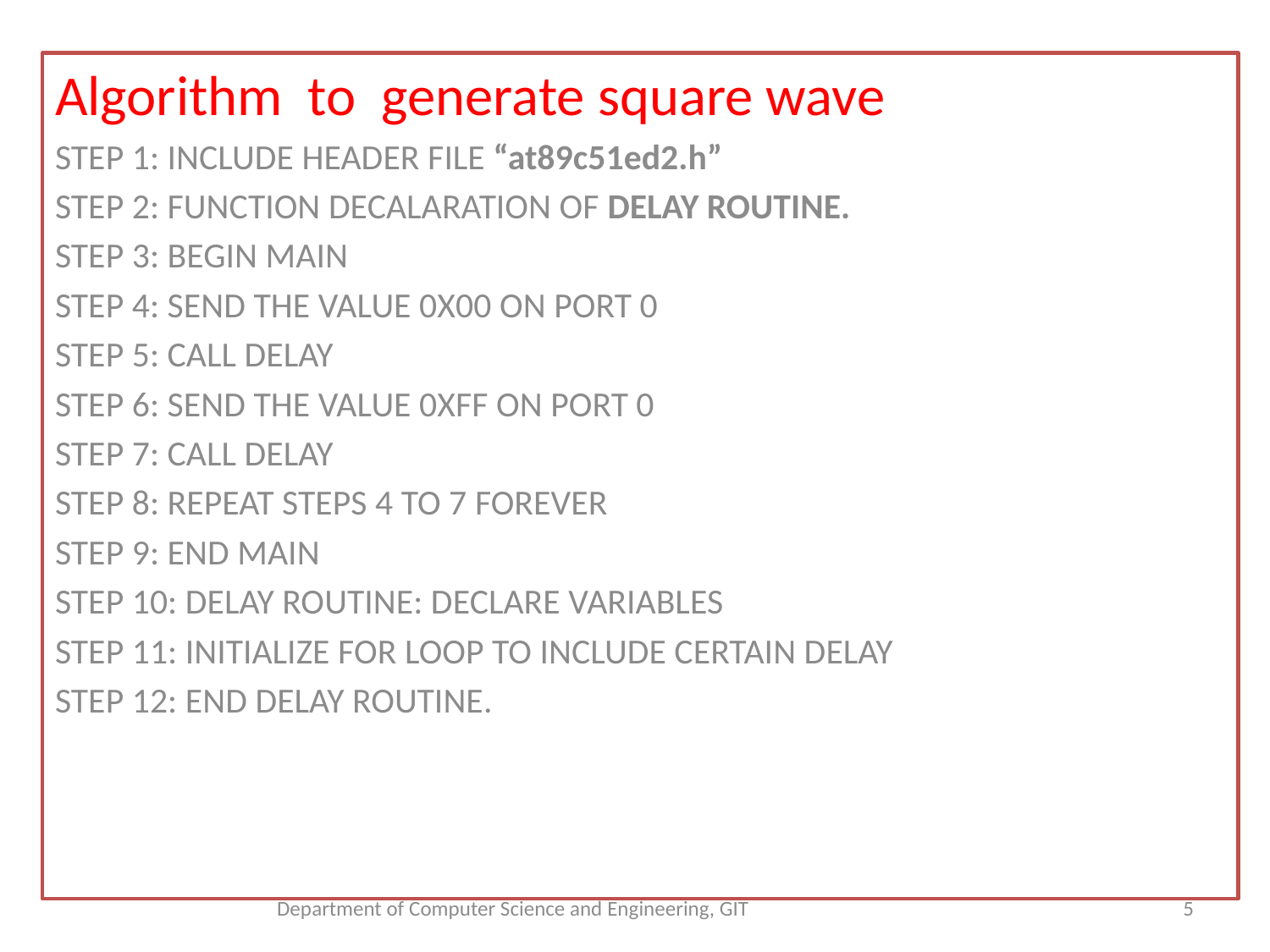

Algorithm  to  generate square wave
STEP 1: INCLUDE HEADER FILE “at89c51ed2.h”
STEP 2: FUNCTION DECALARATION OF DELAY ROUTINE.
STEP 3: BEGIN MAIN
STEP 4: SEND THE VALUE 0X00 ON PORT 0
STEP 5: CALL DELAY
STEP 6: SEND THE VALUE 0XFF ON PORT 0
STEP 7: CALL DELAY
STEP 8: REPEAT STEPS 4 TO 7 FOREVER
STEP 9: END MAIN
STEP 10: DELAY ROUTINE: DECLARE VARIABLES
STEP 11: INITIALIZE FOR LOOP TO INCLUDE CERTAIN DELAY
STEP 12: END DELAY ROUTINE.

Department of Computer Science and Engineering, GIT
5